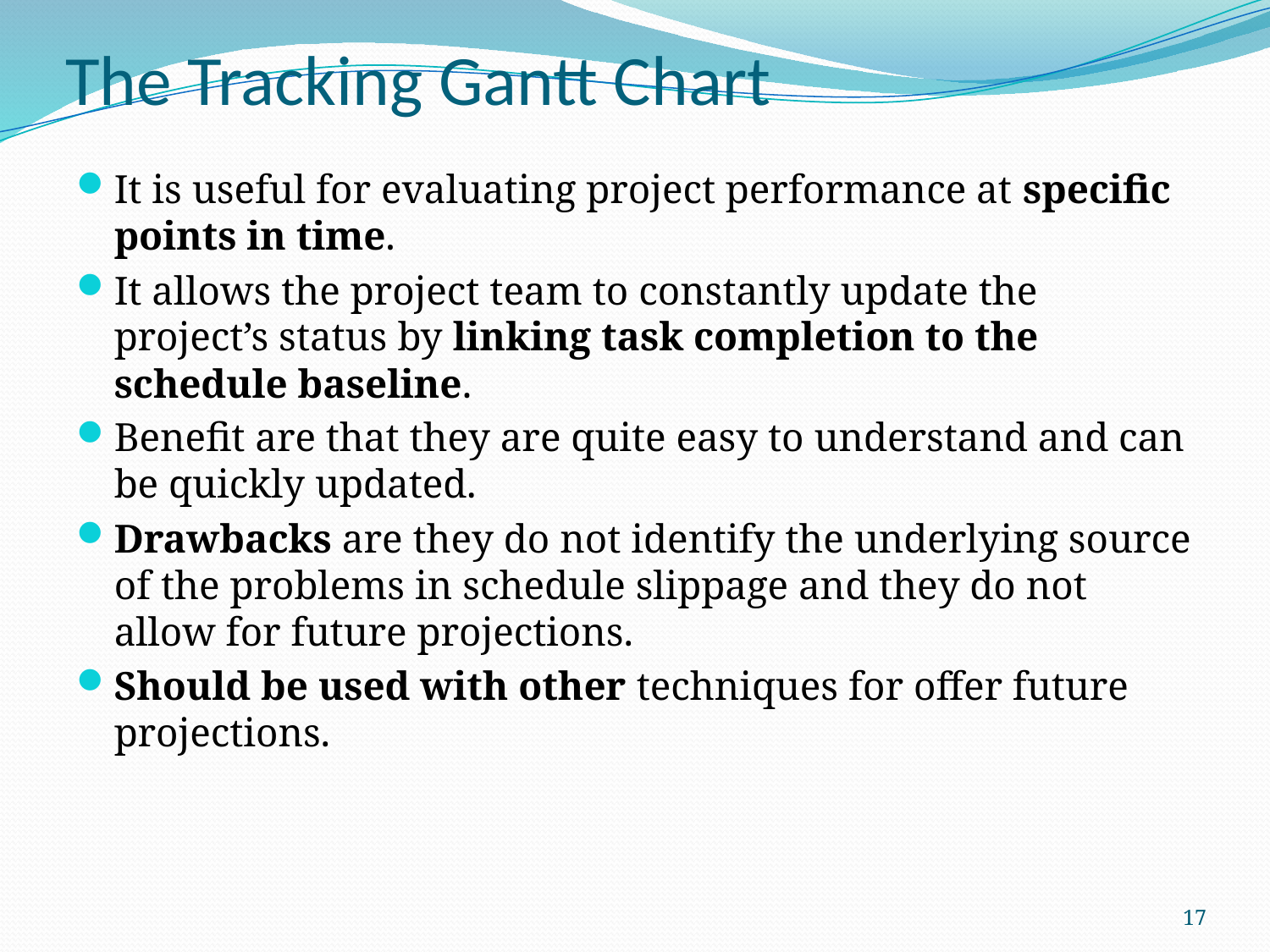

# The Tracking Gantt Chart
It is useful for evaluating project performance at specific points in time.
It allows the project team to constantly update the project’s status by linking task completion to the schedule baseline.
Benefit are that they are quite easy to understand and can be quickly updated.
Drawbacks are they do not identify the underlying source of the problems in schedule slippage and they do not allow for future projections.
Should be used with other techniques for offer future projections.
17